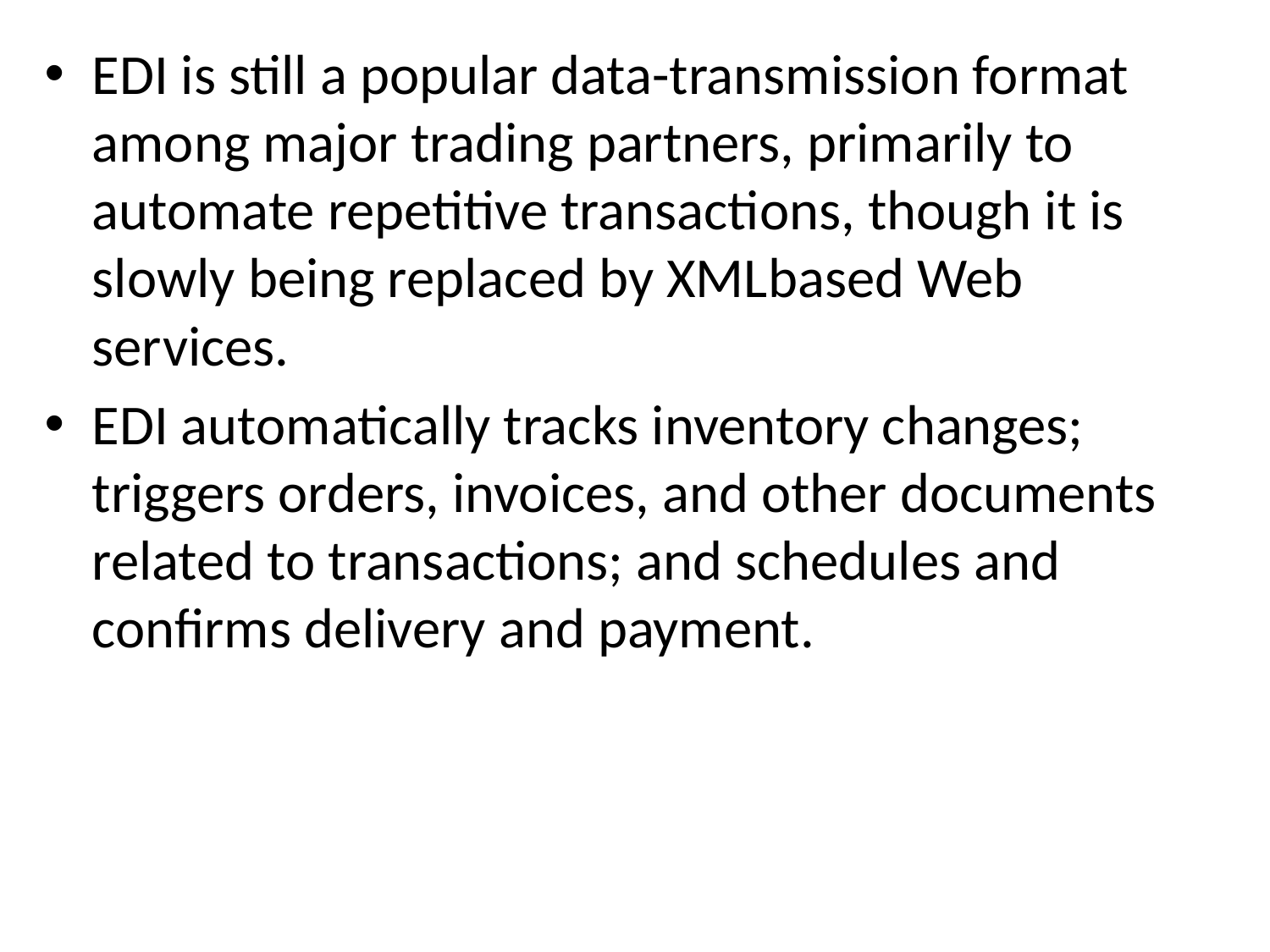

EDI is still a popular data-transmission format among major trading partners, primarily to automate repetitive transactions, though it is slowly being replaced by XML­based Web services.
EDI automatically tracks inventory changes; triggers orders, invoices, and other documents related to transactions; and schedules and confirms delivery and payment.